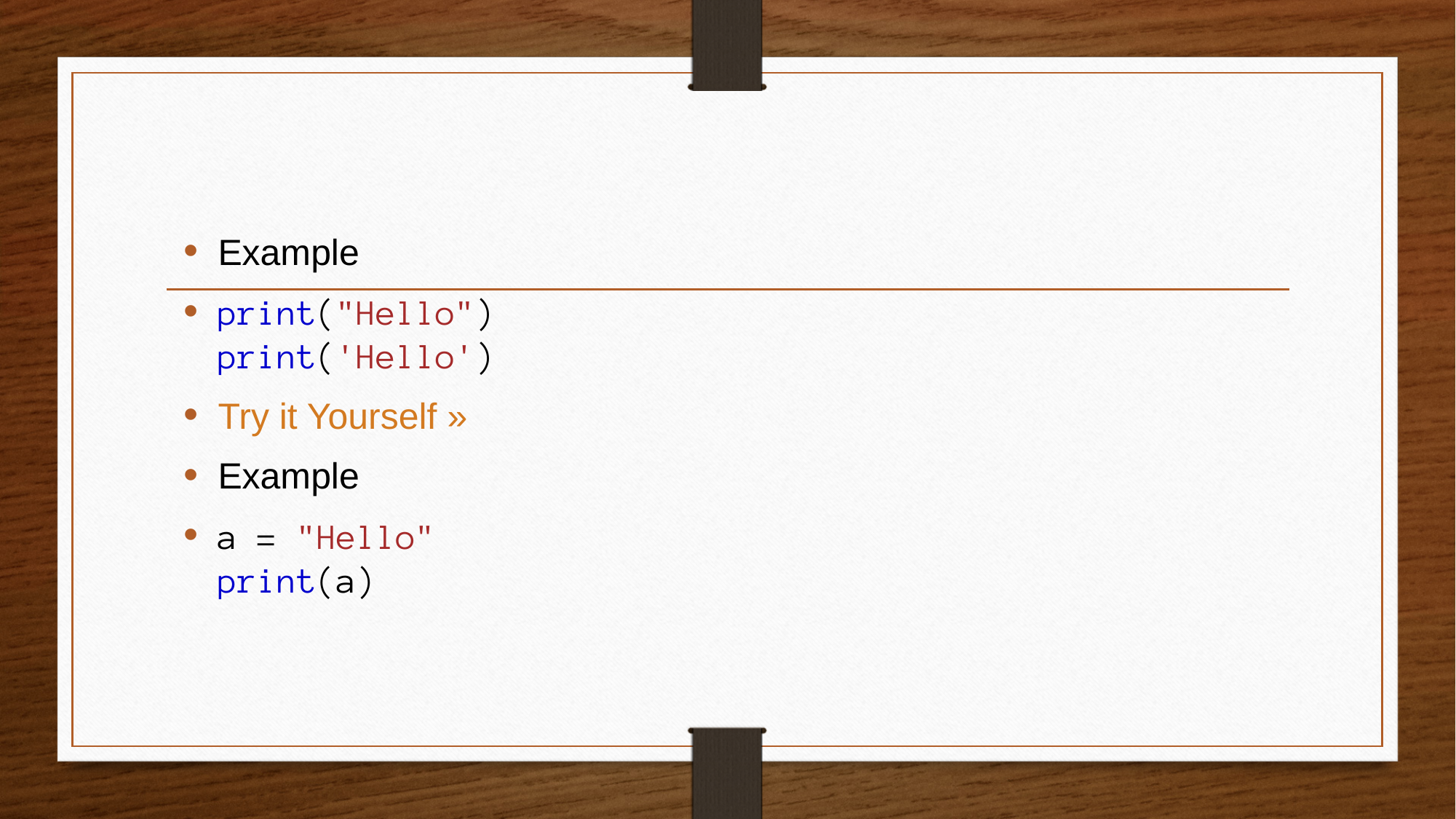

Example
print("Hello")
print('Hello')
Try it Yourself »
Example
a = "Hello"
print(a)